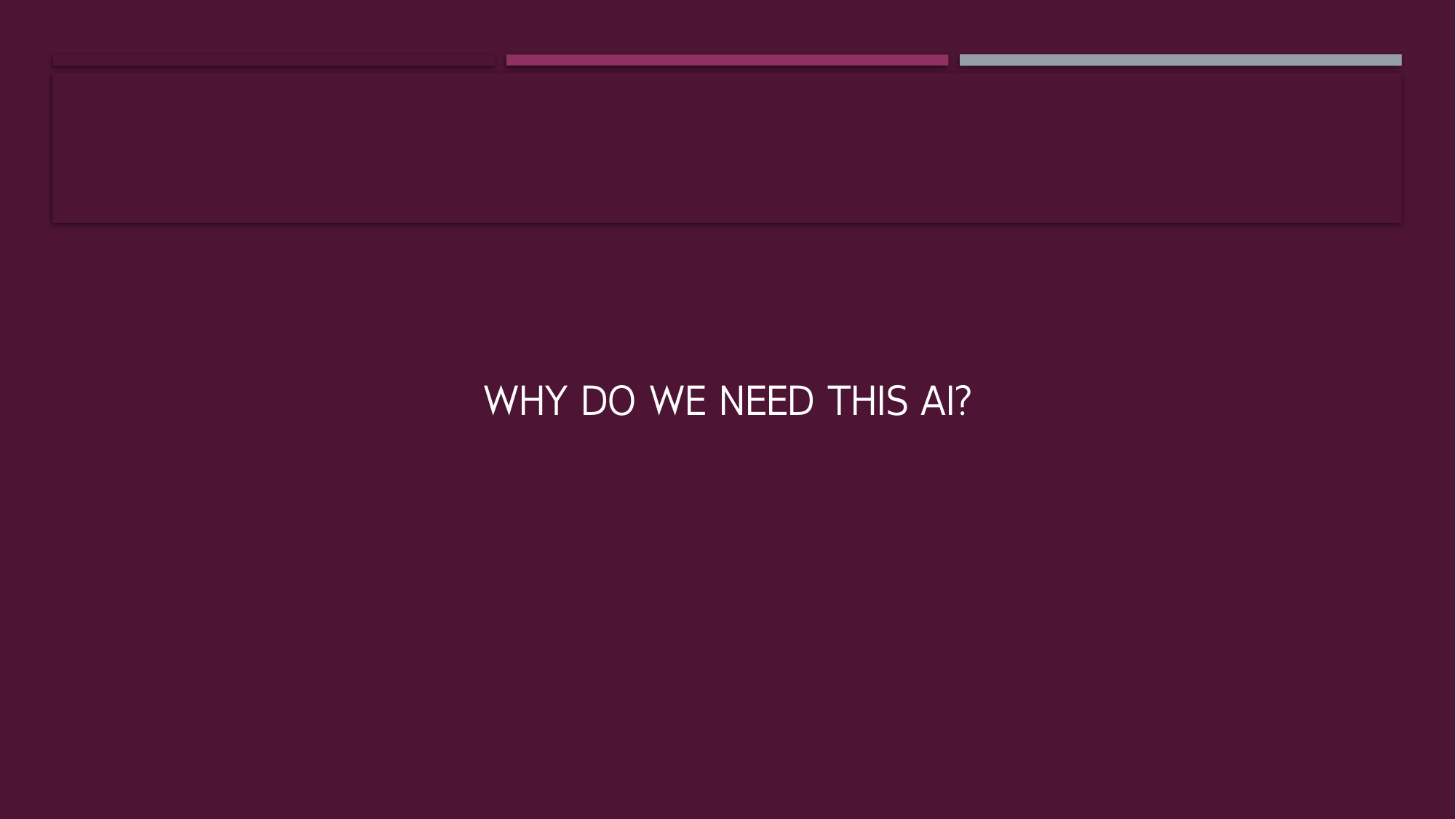

# Why do we need this AI?